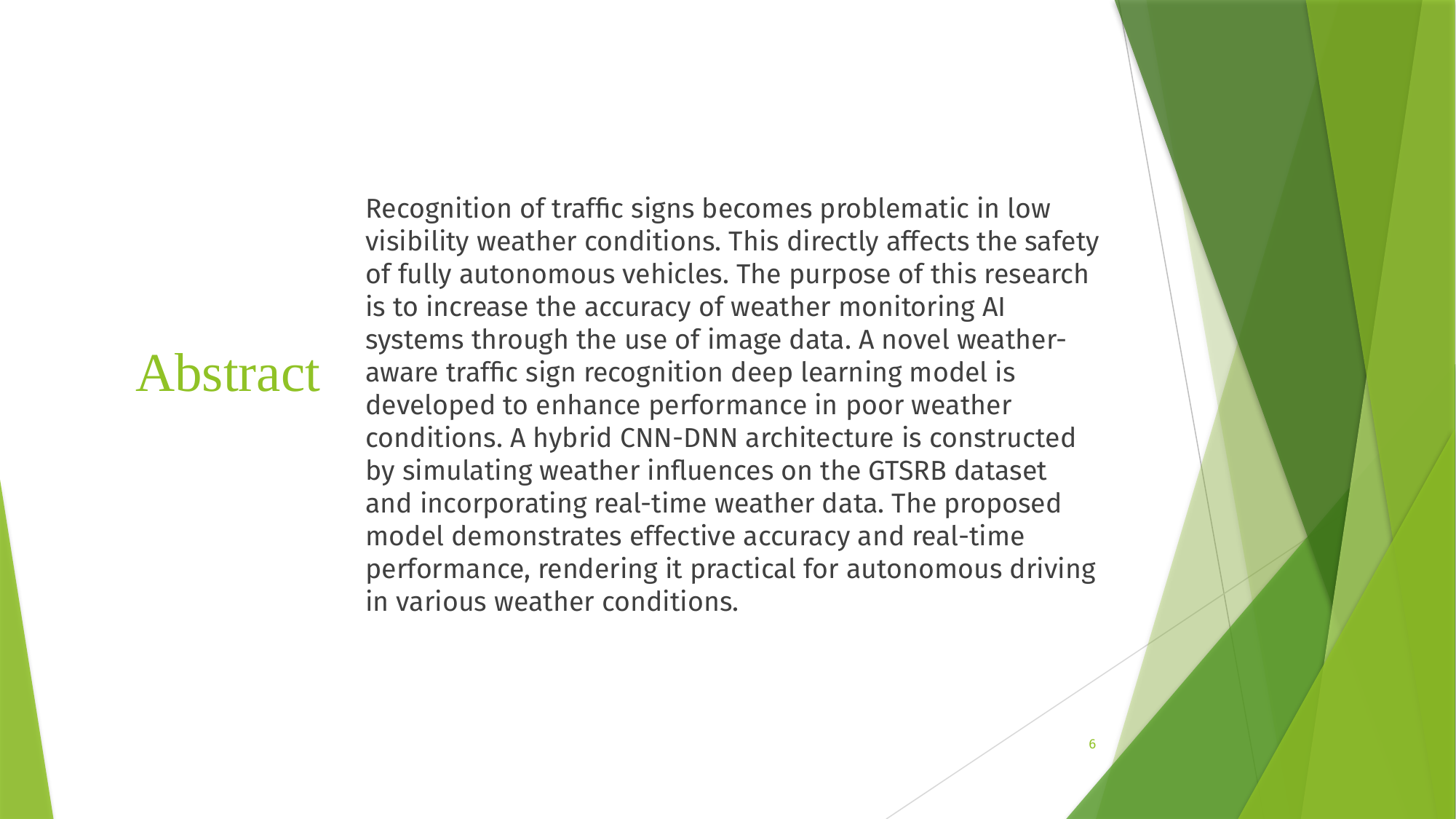

Recognition of traffic signs becomes problematic in low visibility weather conditions. This directly affects the safety of fully autonomous vehicles. The purpose of this research is to increase the accuracy of weather monitoring AI systems through the use of image data. A novel weather-aware traffic sign recognition deep learning model is developed to enhance performance in poor weather conditions. A hybrid CNN-DNN architecture is constructed by simulating weather influences on the GTSRB dataset and incorporating real-time weather data. The proposed model demonstrates effective accuracy and real-time performance, rendering it practical for autonomous driving in various weather conditions.
# Abstract
6